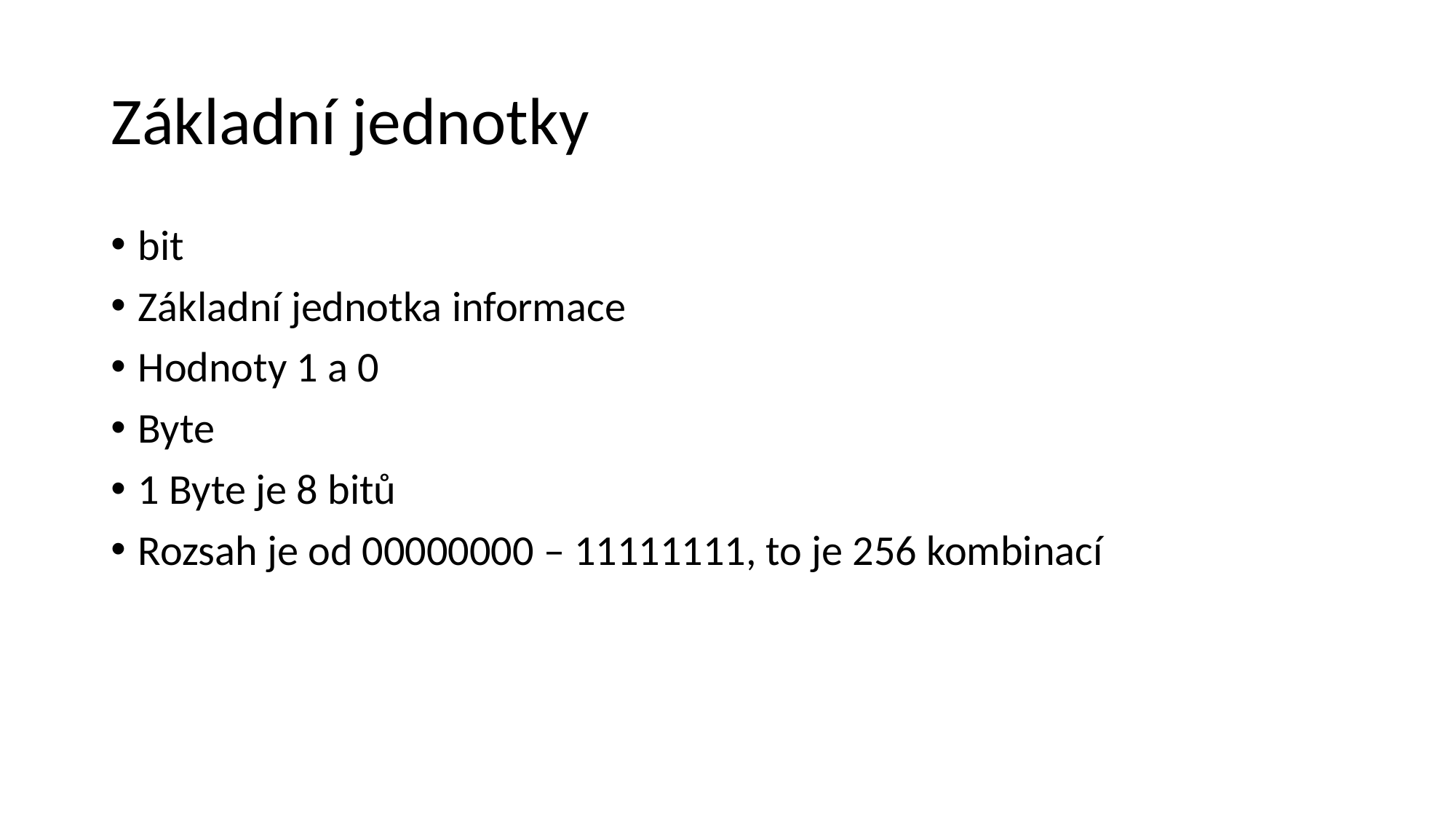

# Základní jednotky
bit
Základní jednotka informace
Hodnoty 1 a 0
Byte
1 Byte je 8 bitů
Rozsah je od 00000000 – 11111111, to je 256 kombinací